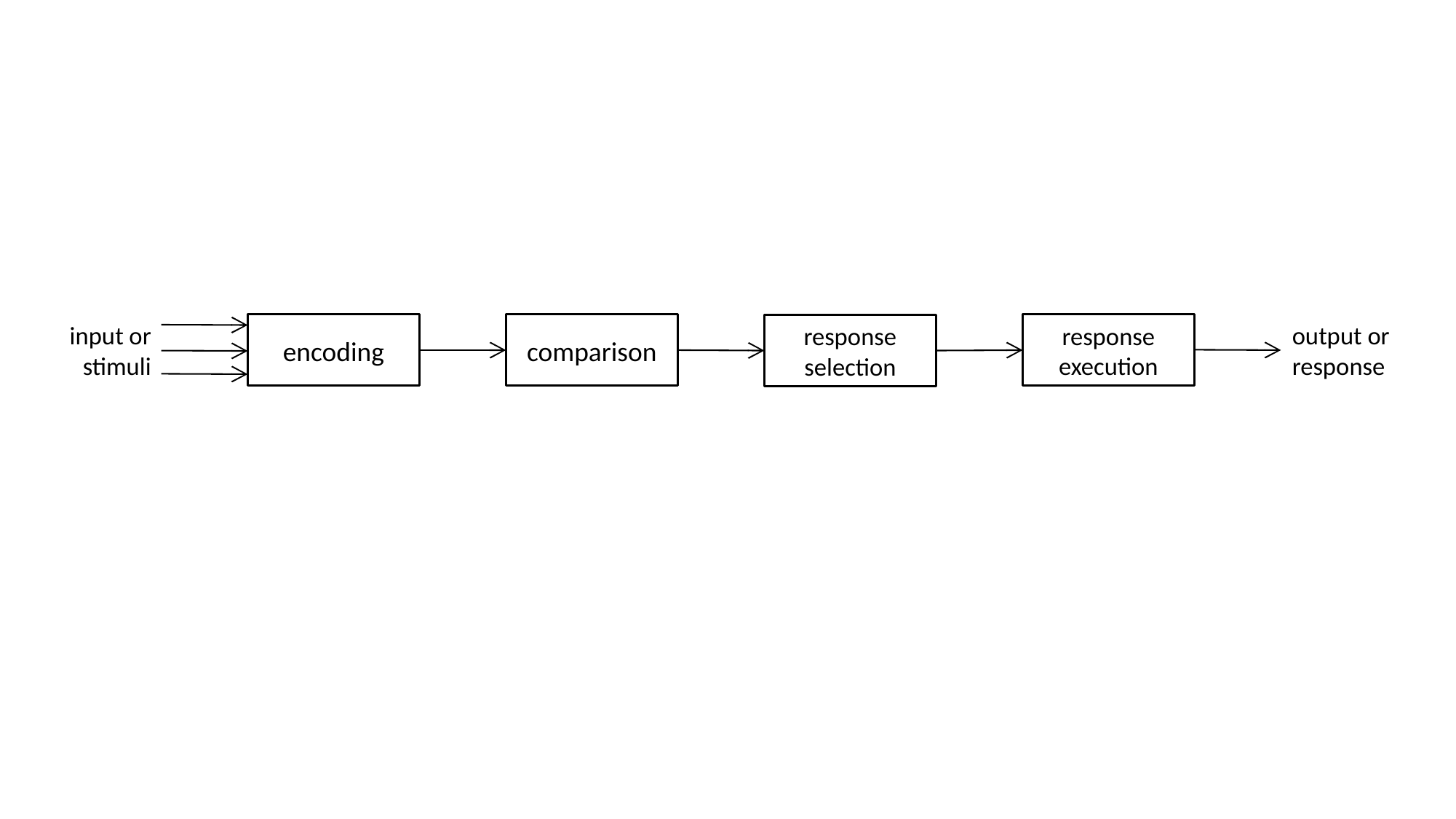

input or
stimuli
output or
response
encoding
comparison
response
execution
response
selection